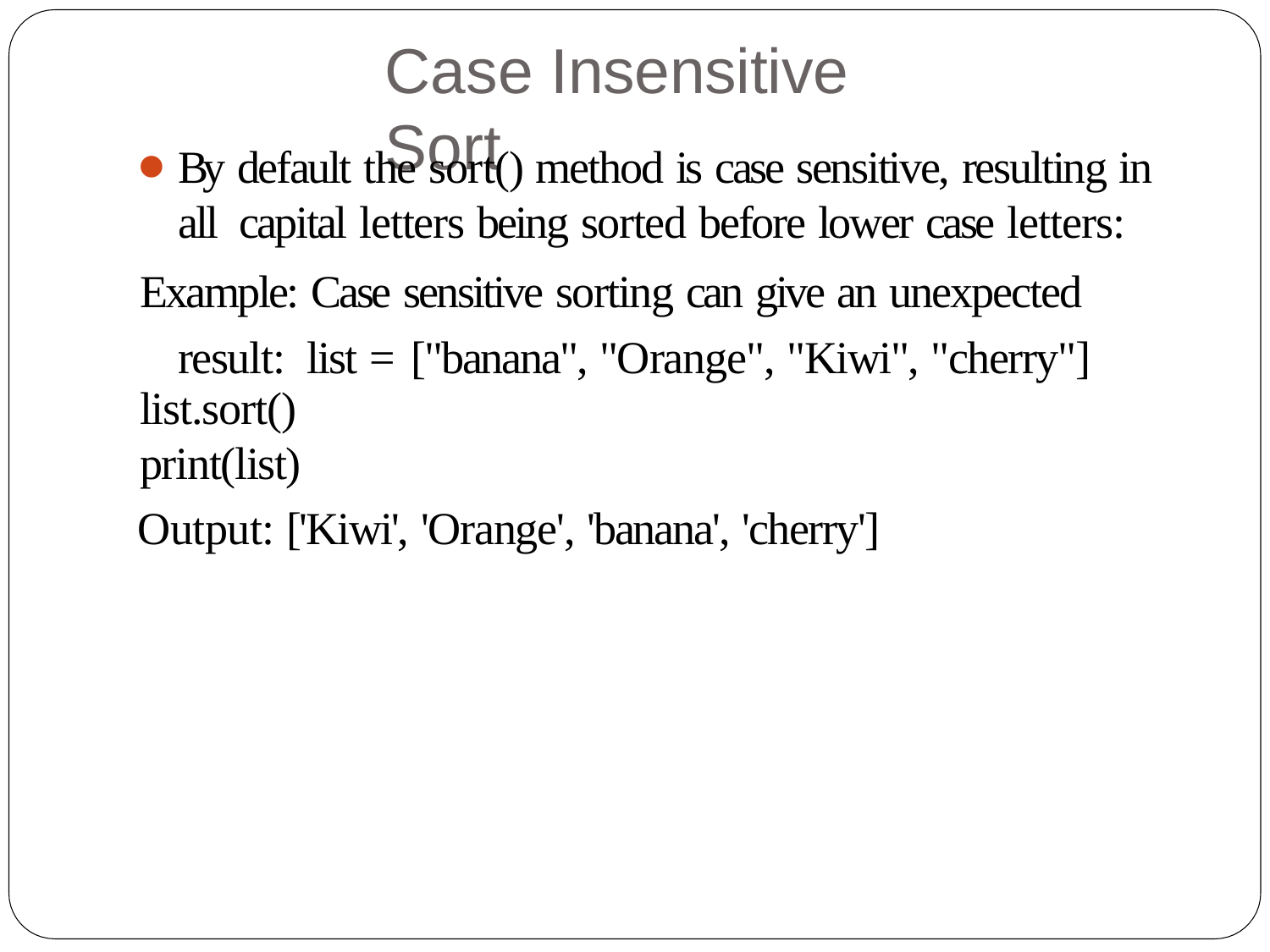

# Case Insensitive Sort
By default the sort() method is case sensitive, resulting in all  capital letters being sorted before lower case letters:
Example: Case sensitive sorting can give an unexpected result:  list = ["banana", "Orange", "Kiwi", "cherry"]
list.sort()
print(list)
Output: ['Kiwi', 'Orange', 'banana', 'cherry']